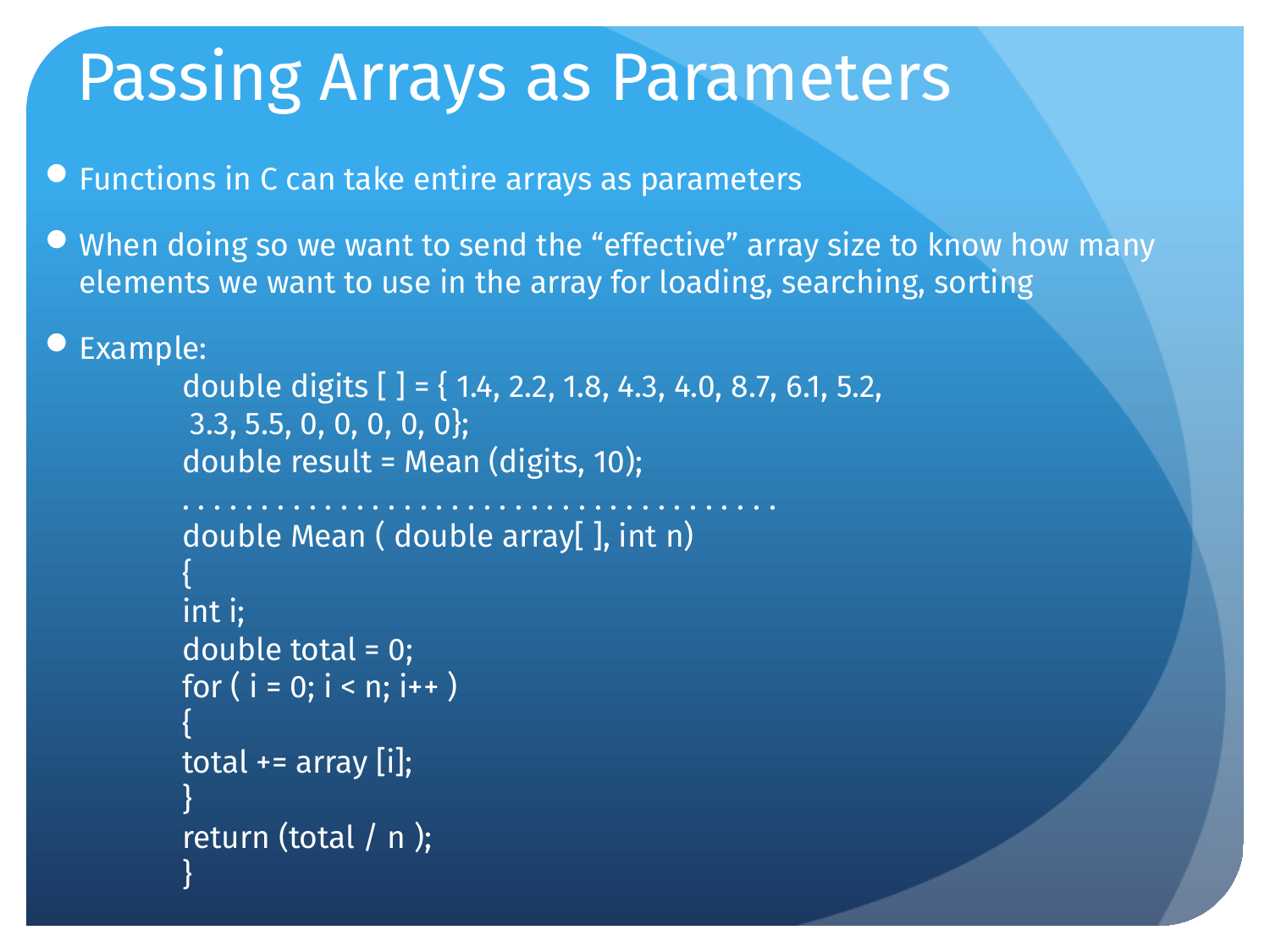

# Passing Arrays as Parameters
Functions in C can take entire arrays as parameters
When doing so we want to send the “effective” array size to know how many elements we want to use in the array for loading, searching, sorting
Example:
	double digits [ ] = { 1.4, 2.2, 1.8, 4.3, 4.0, 8.7, 6.1, 5.2,
				 3.3, 5.5, 0, 0, 0, 0, 0};
	double result = Mean (digits, 10);
	. . . . . . . . . . . . . . . . . . . . . . . . . . . . . . . . . . . . . .
	double Mean ( double array[ ], int n)
	{
		int i;
		double total = 0;
		for ( i = 0; i < n; i++ )
		{
			total += array [i];
		}
		return (total / n );
	}